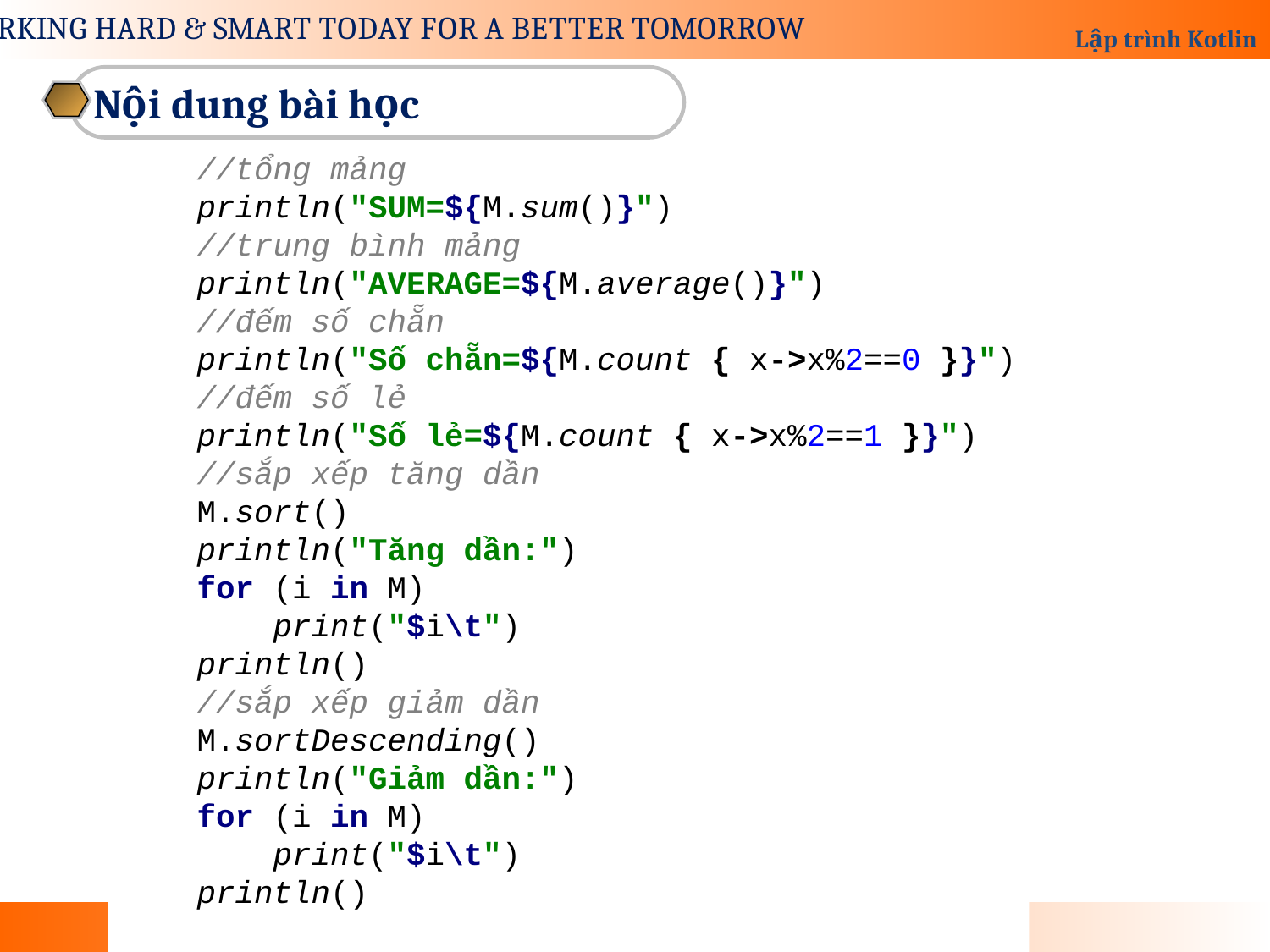

Nội dung bài học

    //tổng mảng
    println("SUM=${M.sum()}")
    //trung bình mảng
    println("AVERAGE=${M.average()}")
    //đếm số chẵn
    println("Số chẵn=${M.count { x->x%2==0 }}")
    //đếm số lẻ
    println("Số lẻ=${M.count { x->x%2==1 }}")
    //sắp xếp tăng dần
    M.sort()
    println("Tăng dần:")
    for (i in M)
        print("$i\t")
    println()
    //sắp xếp giảm dần
    M.sortDescending()
    println("Giảm dần:")
    for (i in M)
        print("$i\t")
    println()